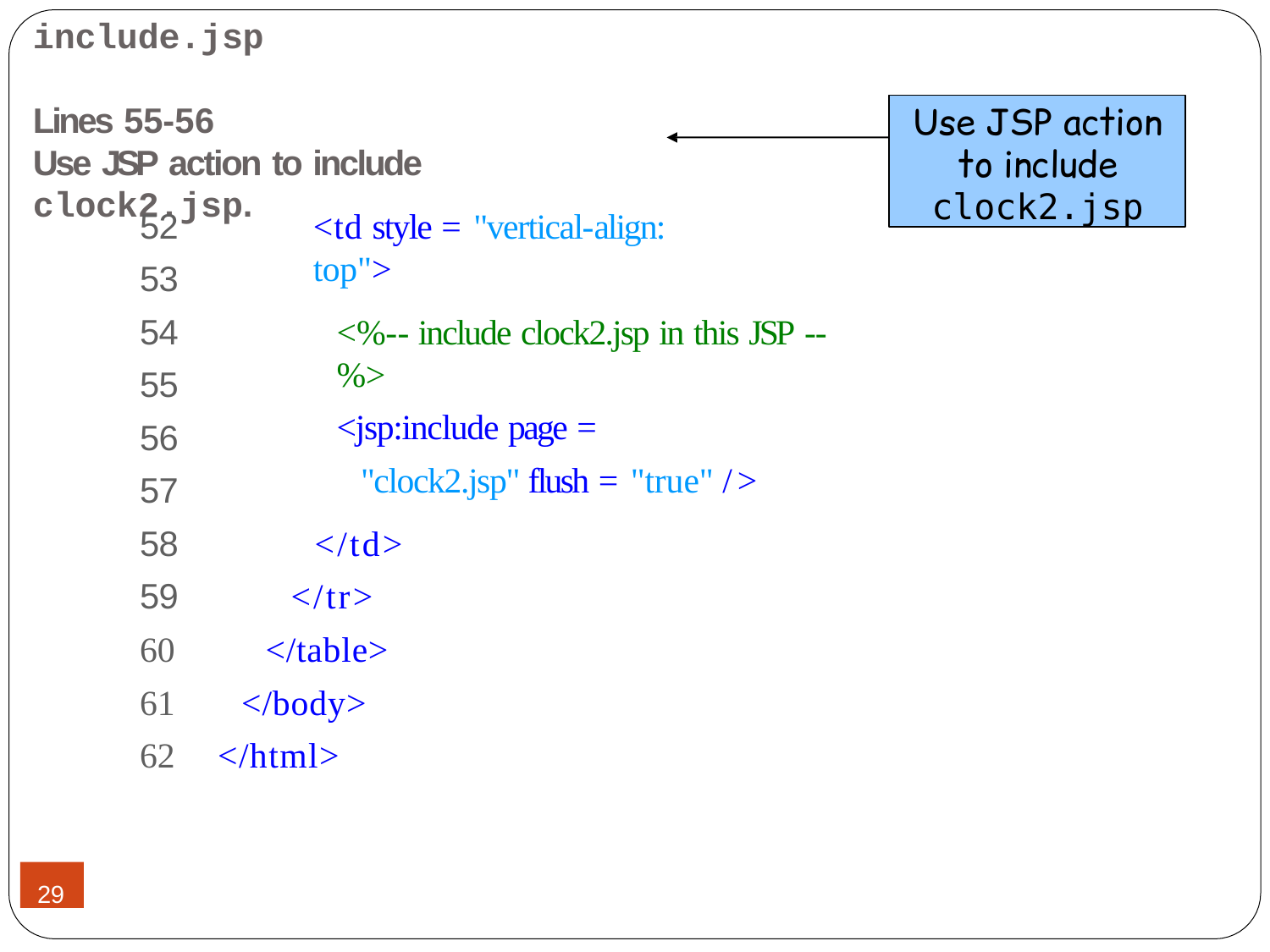

# include.jsp
Use JSP action to include clock2.jsp
Lines 55-56
Use JSP action to include clock2.jsp.

52
53
54
55
56
57
58	</td>
59	</tr>
</table>
</body>
</html>
<td style = "vertical-align: top">
<%-- include clock2.jsp in this JSP --%>
<jsp:include page = "clock2.jsp" flush = "true" />
29